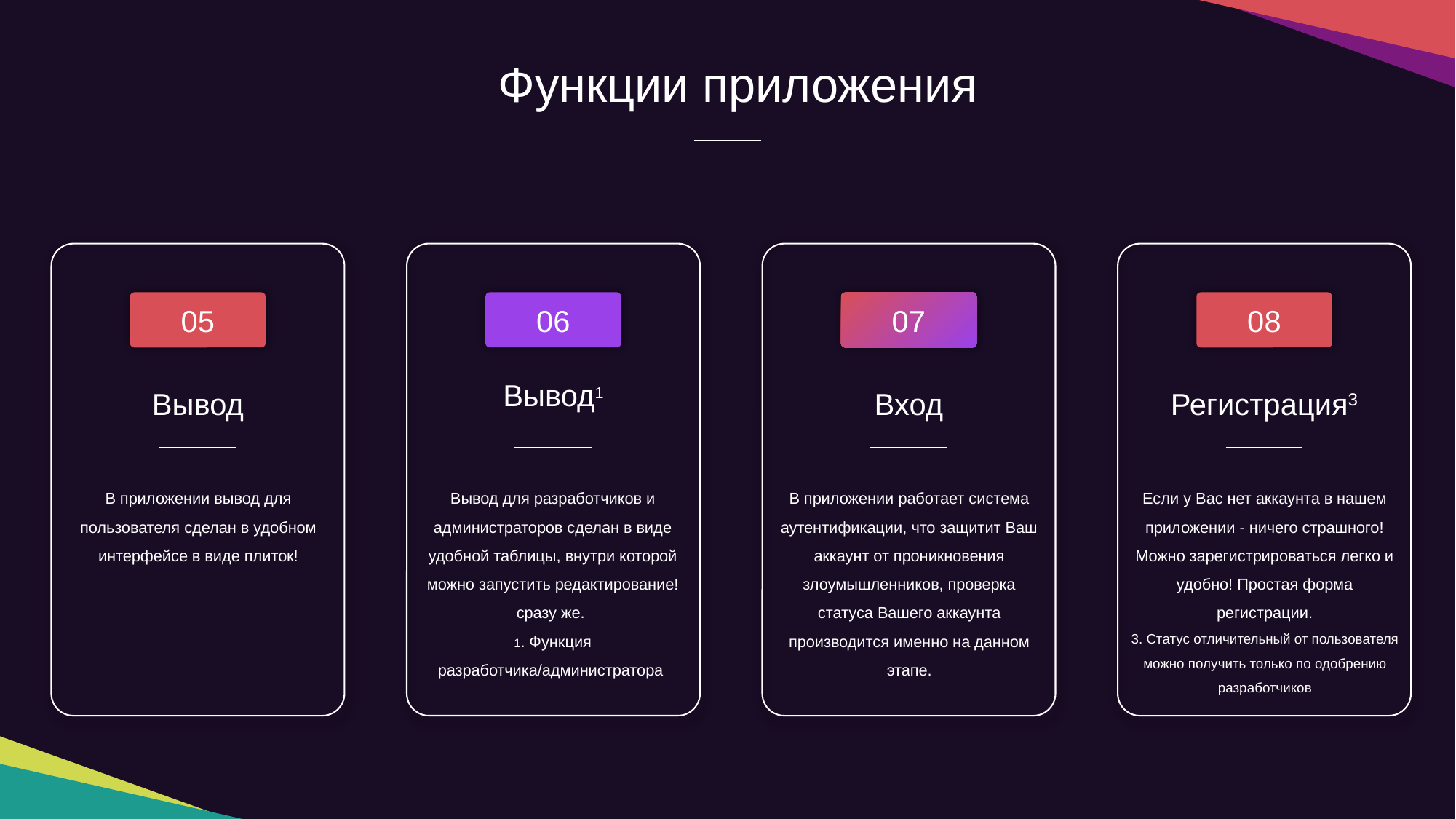

Функции приложения

06
Вывод1
Вывод для разработчиков и администраторов сделан в виде удобной таблицы, внутри которой можно запустить редактирование! сразу же.
1. Функция разработчика/администратора

05
Вывод
В приложении вывод для пользователя сделан в удобном интерфейсе в виде плиток!

07
Вход
В приложении работает система аутентификации, что защитит Ваш аккаунт от проникновения злоумышленников, проверка статуса Вашего аккаунта производится именно на данном этапе.

08
Регистрация3
Если у Вас нет аккаунта в нашем приложении - ничего страшного! Можно зарегистрироваться легко и удобно! Простая форма регистрации.
3. Статус отличительный от пользователя можно получить только по одобрению разработчиков